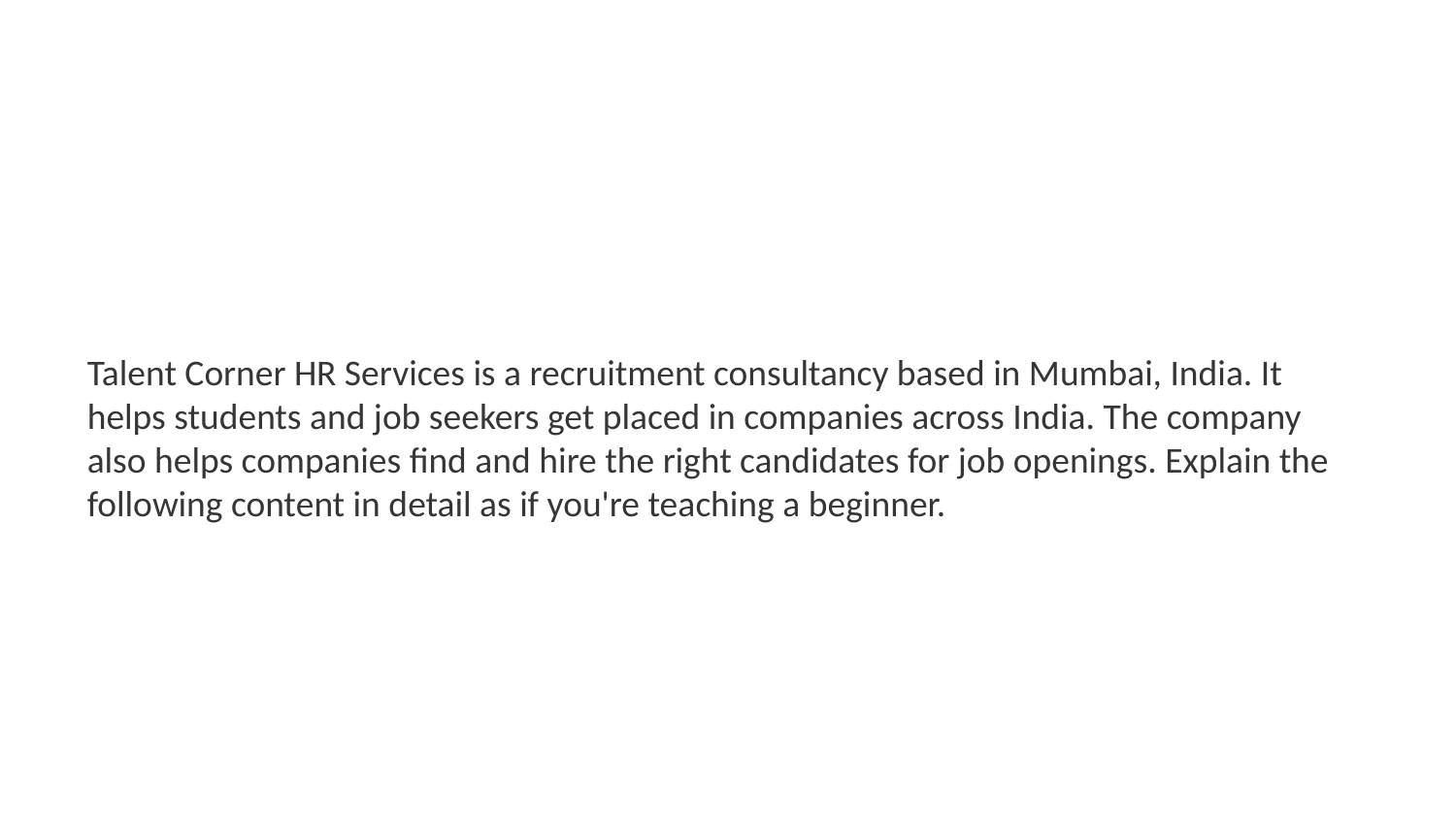

Talent Corner HR Services is a recruitment consultancy based in Mumbai, India. It helps students and job seekers get placed in companies across India. The company also helps companies find and hire the right candidates for job openings. Explain the following content in detail as if you're teaching a beginner.